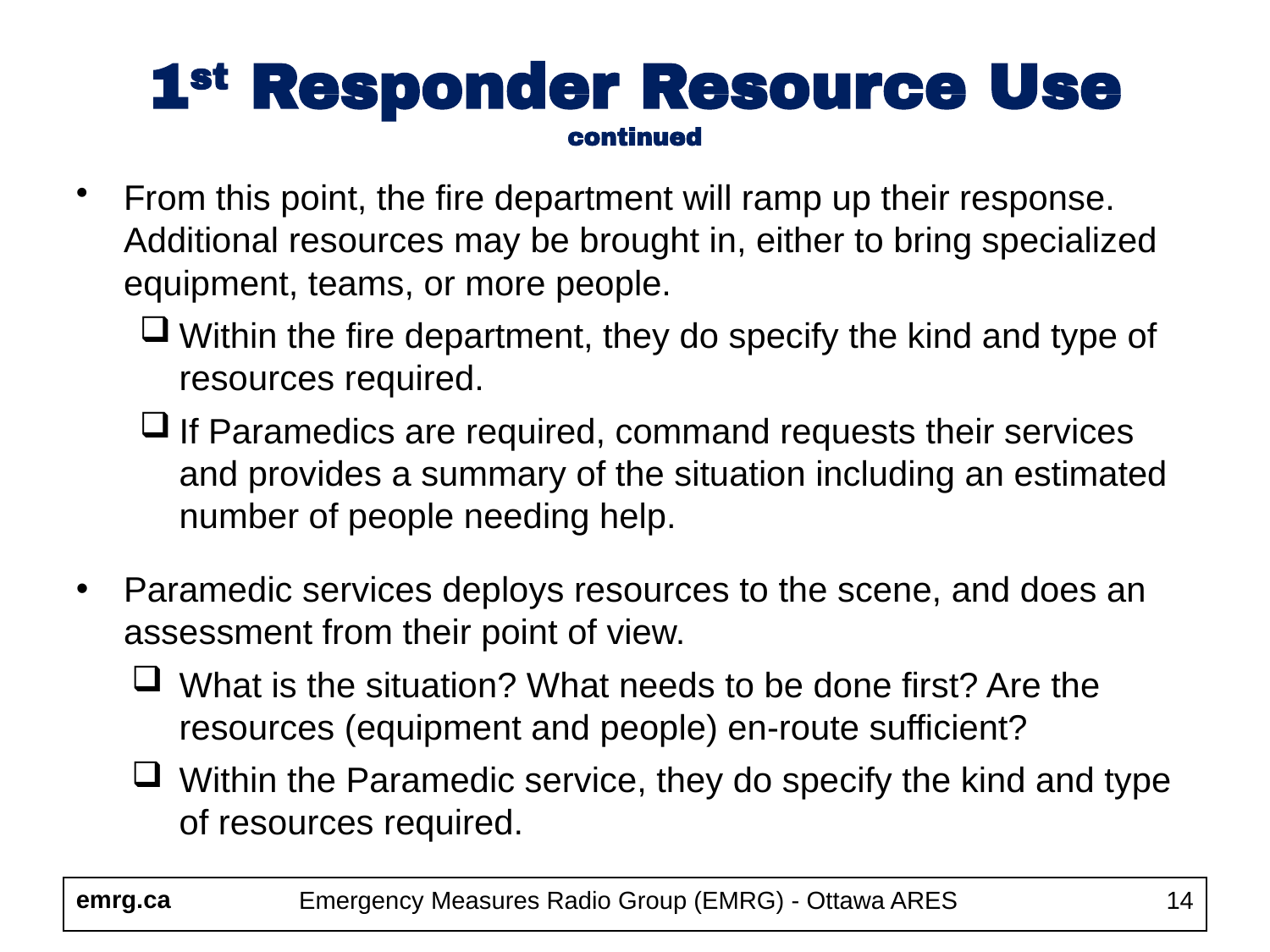

1st Responder Resource Use continued
From this point, the fire department will ramp up their response. Additional resources may be brought in, either to bring specialized equipment, teams, or more people.
Within the fire department, they do specify the kind and type of resources required.
If Paramedics are required, command requests their services and provides a summary of the situation including an estimated number of people needing help.
Paramedic services deploys resources to the scene, and does an assessment from their point of view.
What is the situation? What needs to be done first? Are the resources (equipment and people) en-route sufficient?
Within the Paramedic service, they do specify the kind and type of resources required.
Emergency Measures Radio Group (EMRG) - Ottawa ARES
14